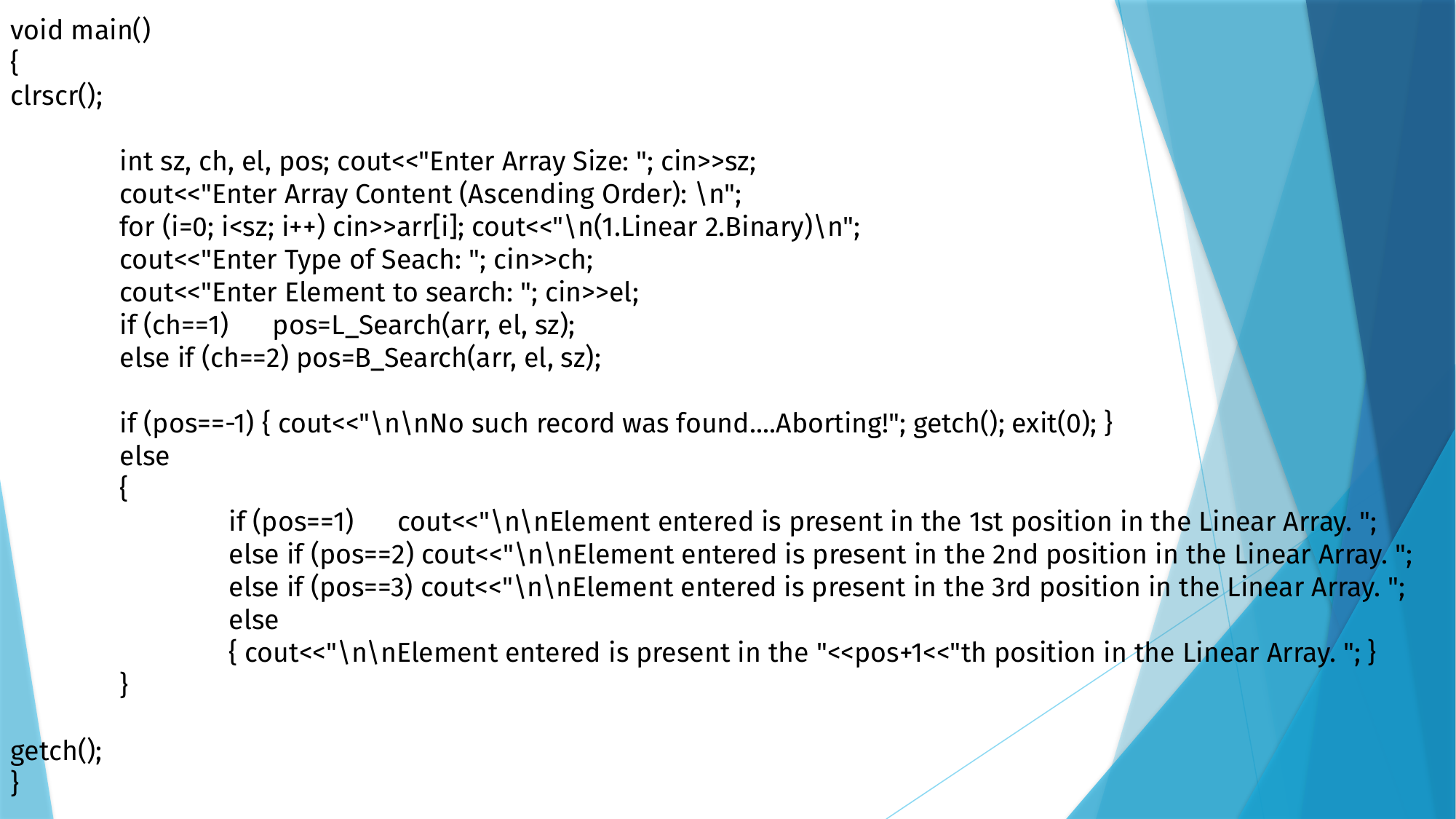

void main()
{
clrscr();

	int sz, ch, el, pos; cout<<"Enter Array Size: "; cin>>sz;
	cout<<"Enter Array Content (Ascending Order): \n";
	for (i=0; i<sz; i++) cin>>arr[i]; cout<<"\n(1.Linear 2.Binary)\n";
	cout<<"Enter Type of Seach: "; cin>>ch;
	cout<<"Enter Element to search: "; cin>>el;
	if (ch==1)      pos=L_Search(arr, el, sz);
	else if (ch==2) pos=B_Search(arr, el, sz);

	if (pos==-1) { cout<<"\n\nNo such record was found....Aborting!"; getch(); exit(0); }
	else
	{
		if (pos==1)      cout<<"\n\nElement entered is present in the 1st position in the Linear Array. ";
		else if (pos==2) cout<<"\n\nElement entered is present in the 2nd position in the Linear Array. ";
		else if (pos==3) cout<<"\n\nElement entered is present in the 3rd position in the Linear Array. ";
		else
		{ cout<<"\n\nElement entered is present in the "<<pos+1<<"th position in the Linear Array. "; }
	}

getch();
}